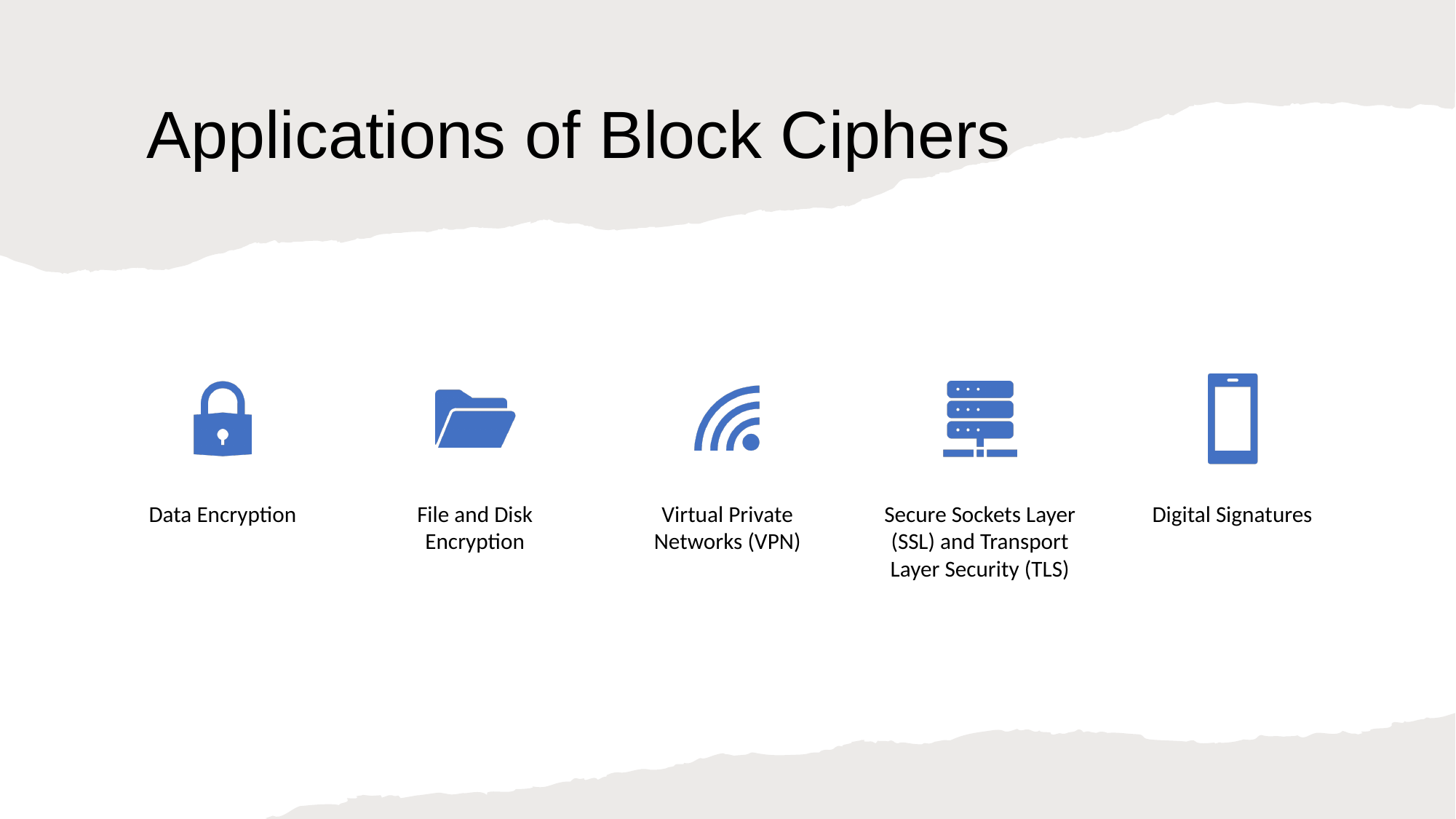

# Applications of Block Ciphers
Data Encryption
File and Disk Encryption
Virtual Private Networks (VPN)
Secure Sockets Layer (SSL) and Transport Layer Security (TLS)
Digital Signatures